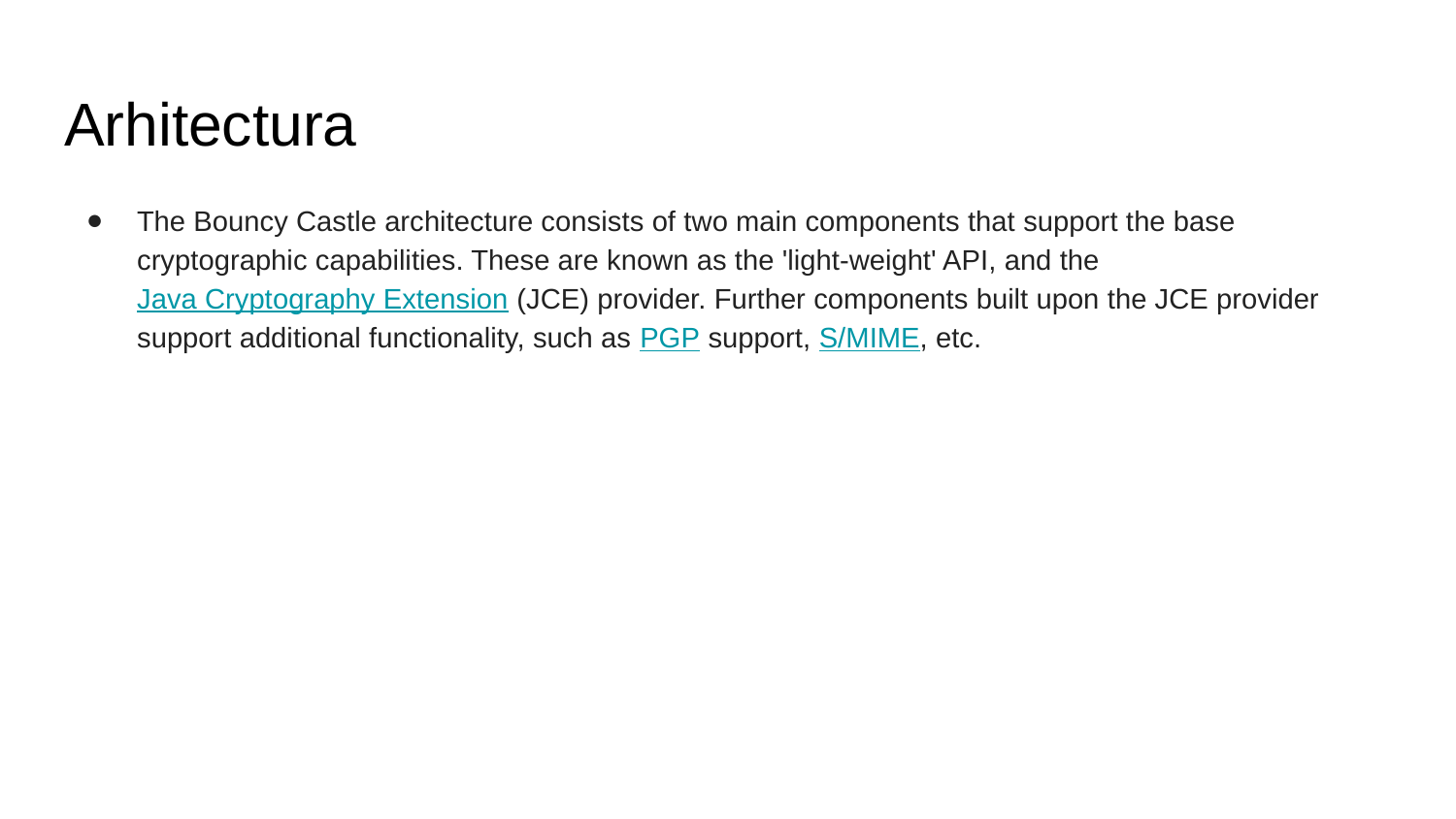

# Arhitectura

The Bouncy Castle architecture consists of two main components that support the base cryptographic capabilities. These are known as the 'light-weight' API, and the Java Cryptography Extension (JCE) provider. Further components built upon the JCE provider support additional functionality, such as PGP support, S/MIME, etc.